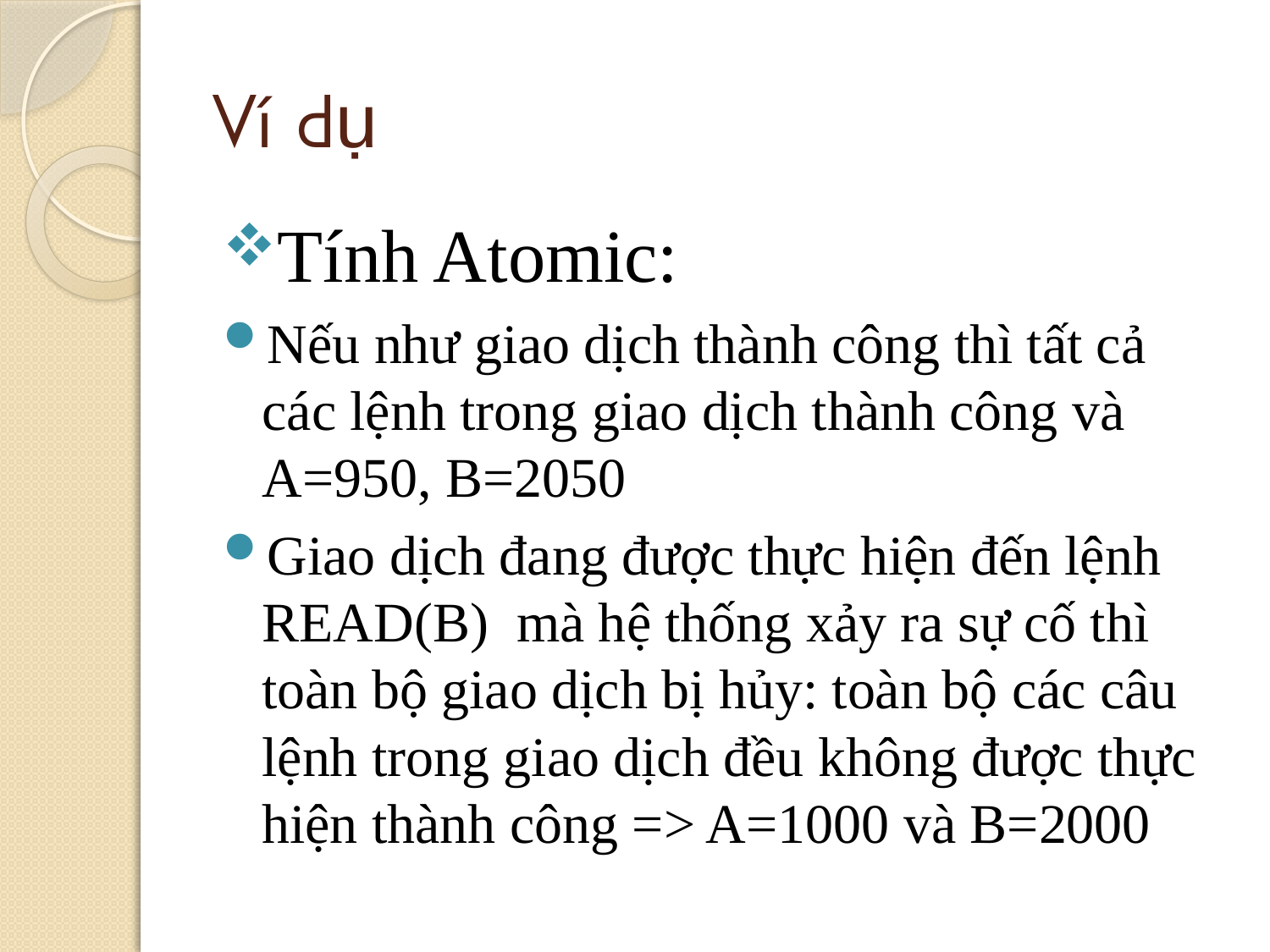

# Ví dụ
Tính Atomic:
Nếu như giao dịch thành công thì tất cả các lệnh trong giao dịch thành công và A=950, B=2050
Giao dịch đang được thực hiện đến lệnh READ(B)  mà hệ thống xảy ra sự cố thì toàn bộ giao dịch bị hủy: toàn bộ các câu lệnh trong giao dịch đều không được thực hiện thành công => A=1000 và B=2000